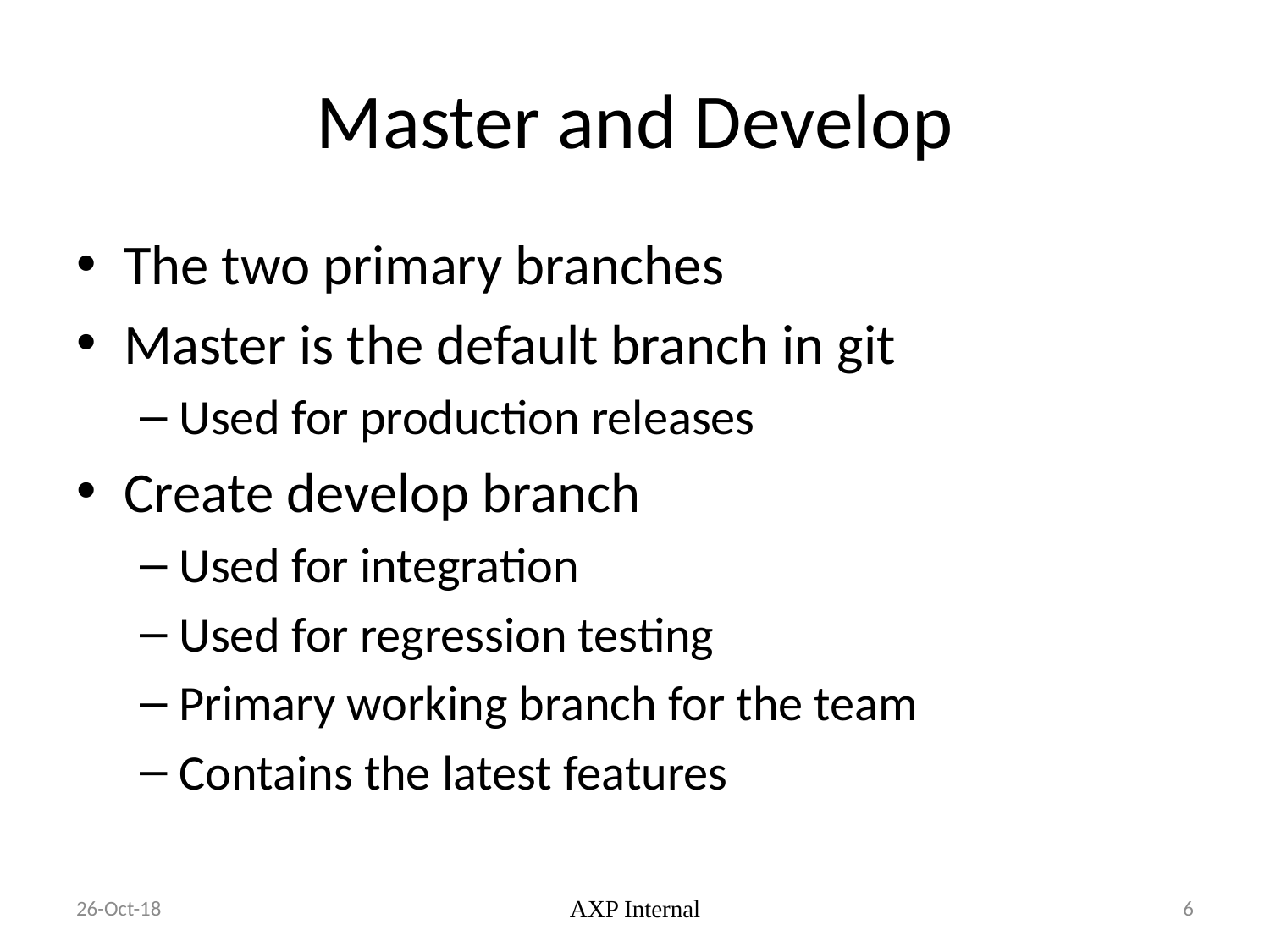

# Master and Develop
The two primary branches
Master is the default branch in git
Used for production releases
Create develop branch
Used for integration
Used for regression testing
Primary working branch for the team
Contains the latest features
26-Oct-18
AXP Internal
6